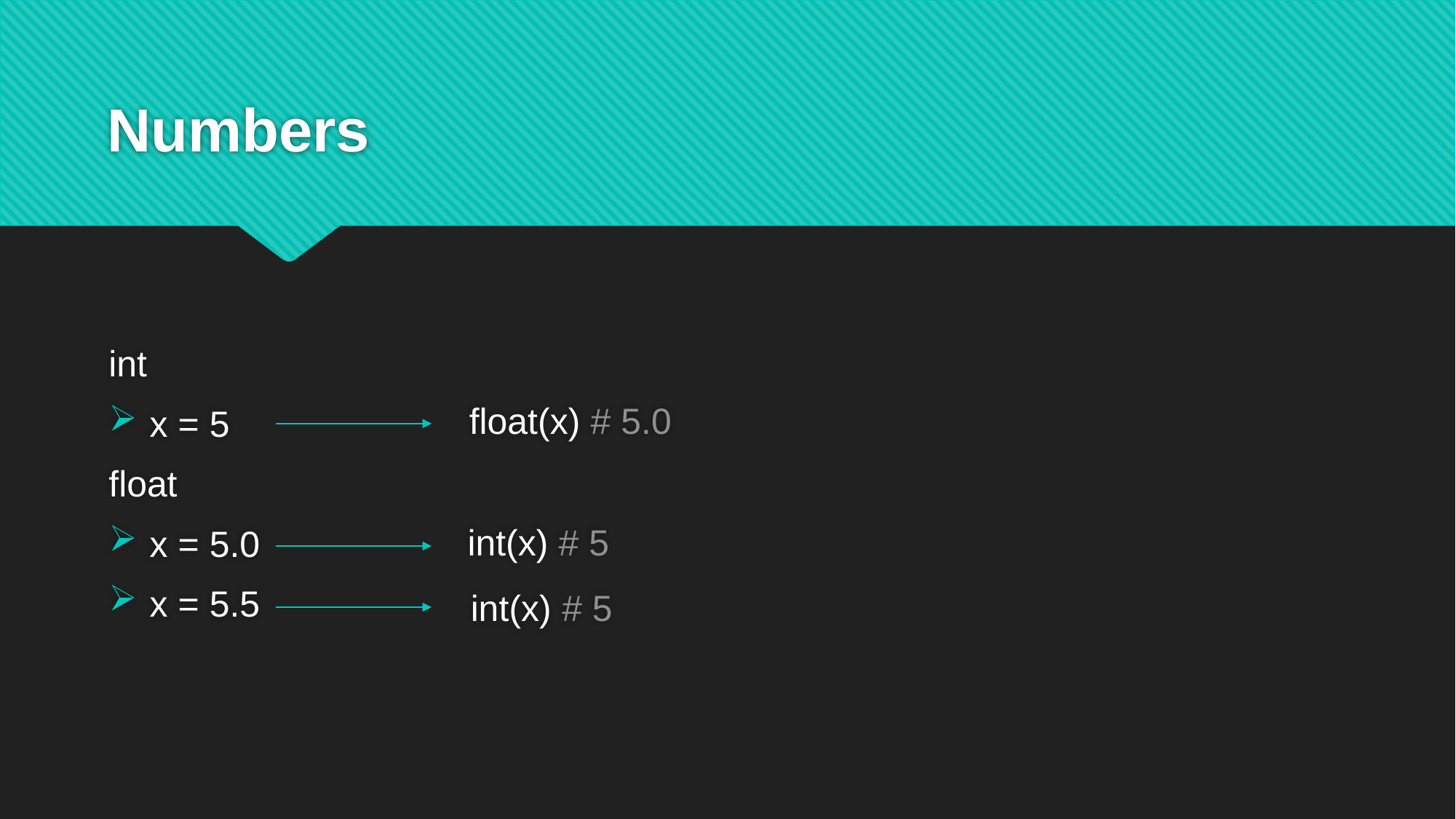

# Numbers

float(x) # 5.0

int
x = 5
float
x = 5.0
x = 5.5
int(x) # 5
int(x) # 5